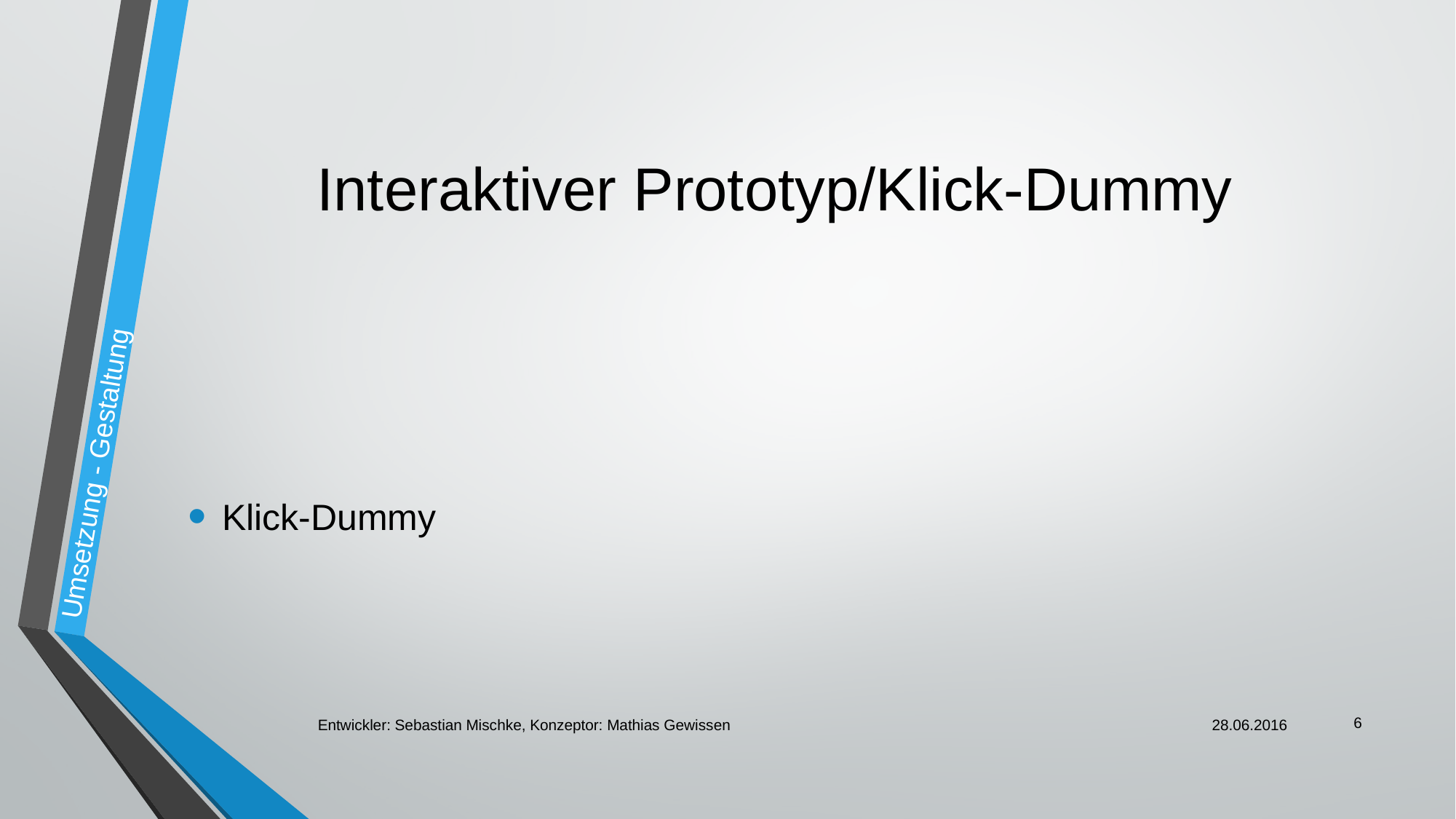

# Interaktiver Prototyp/Klick-Dummy
Klick-Dummy
Umsetzung - Gestaltung
6
Entwickler: Sebastian Mischke, Konzeptor: Mathias Gewissen
28.06.2016